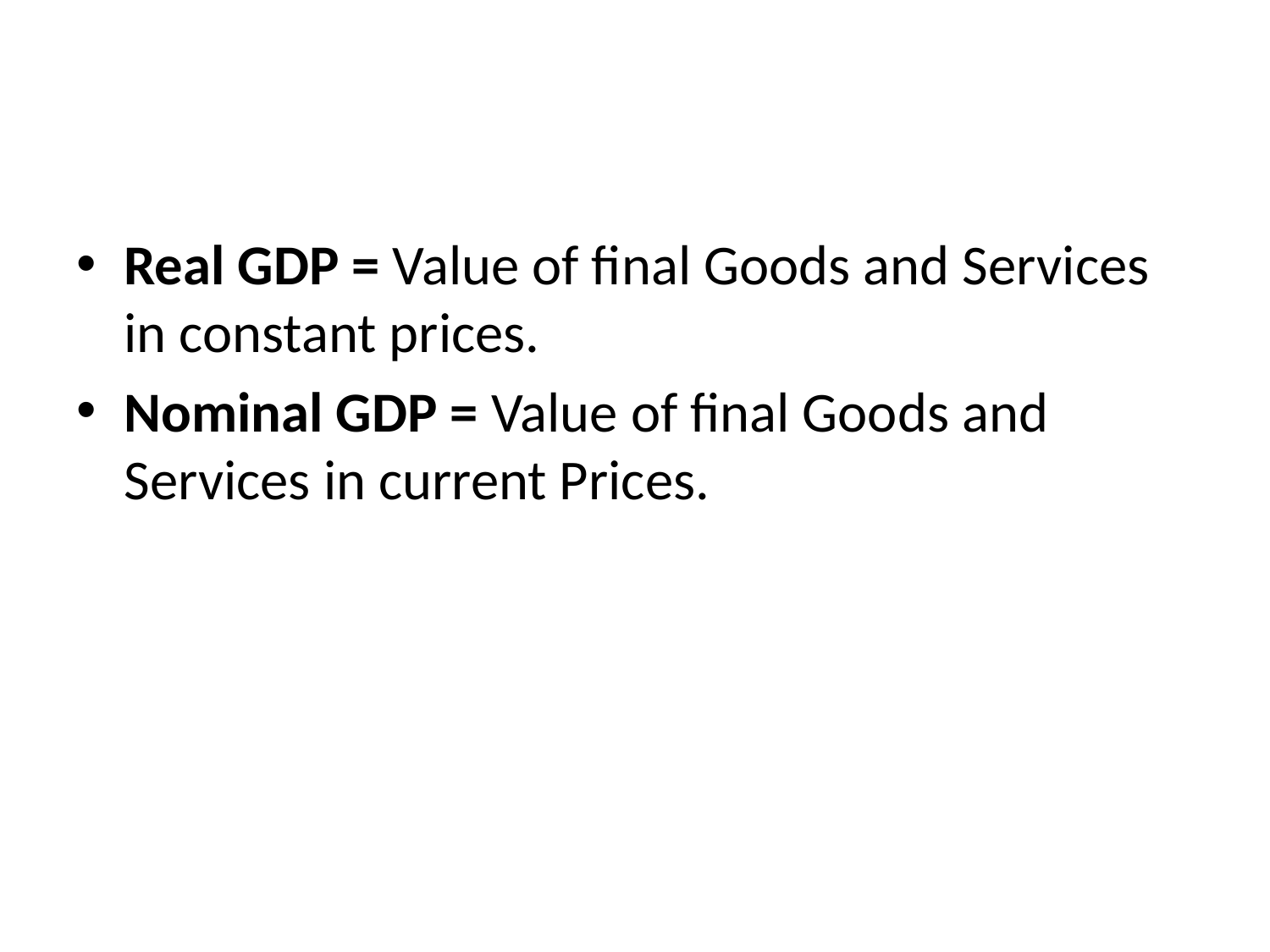

#
Real GDP = Value of final Goods and Services in constant prices.
Nominal GDP = Value of final Goods and Services in current Prices.